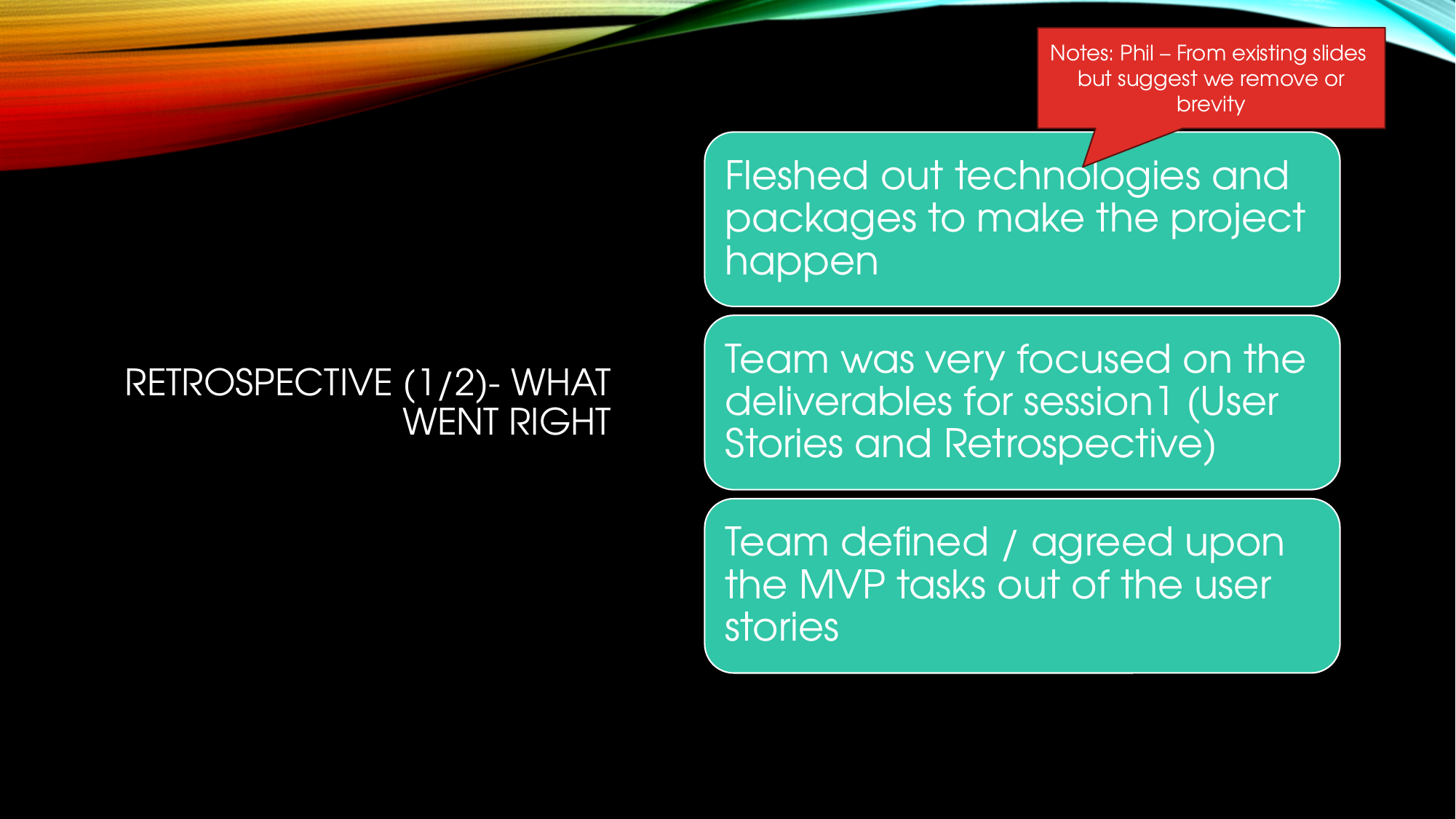

Notes: Phil – From existing slides  but suggest we remove or brevity
# RETROSPECTIVE (1/2)- WHAT WENT RIGHT

Fleshed out technologies and packages to make the project happen

Team was very focused on the deliverables for session1 (User Stories and Retrospective)

Team defined / agreed upon the MVP tasks out of the user stories